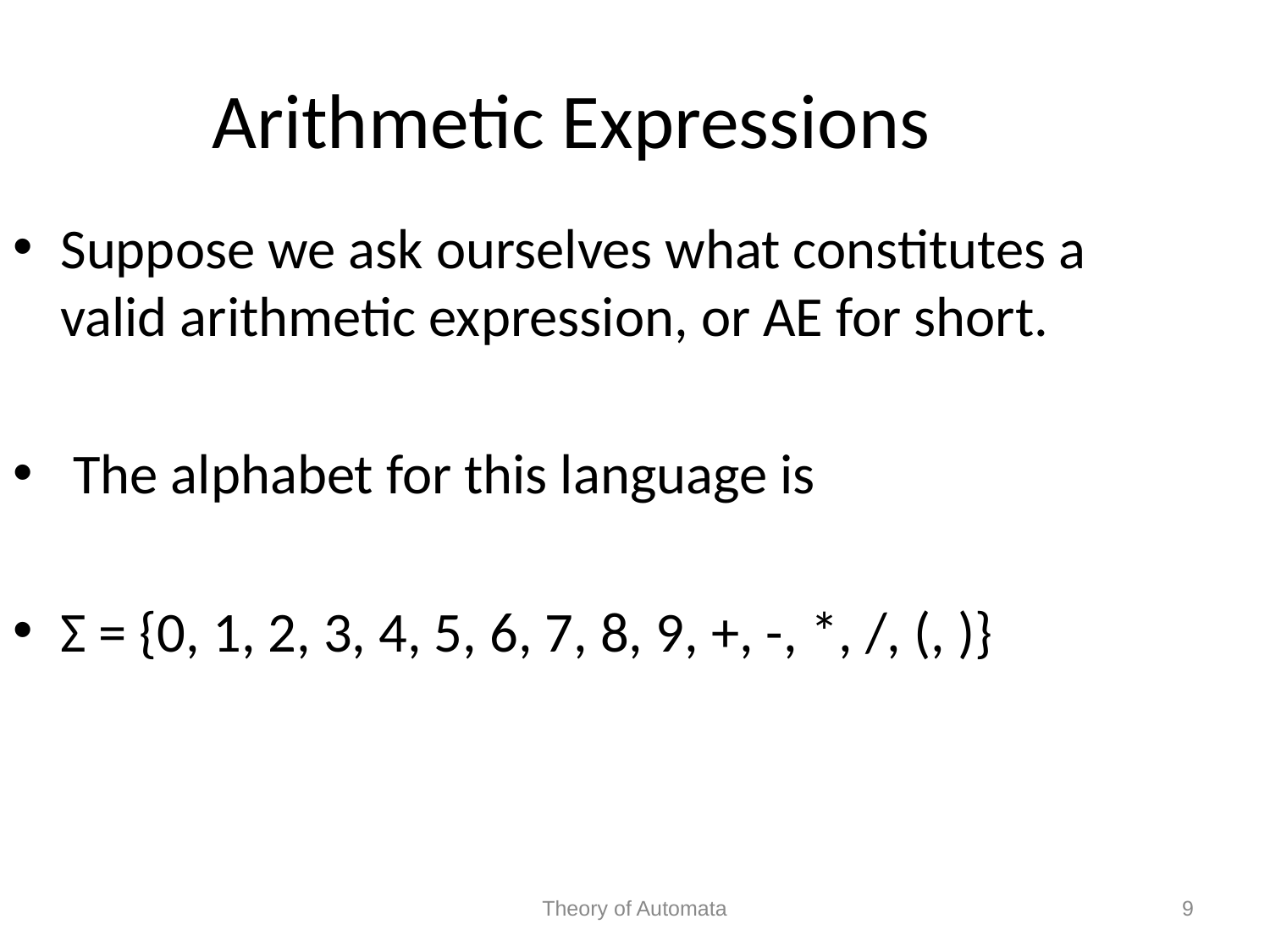

Arithmetic Expressions
Suppose we ask ourselves what constitutes a valid arithmetic expression, or AE for short.

 The alphabet for this language is

Σ = {0, 1, 2, 3, 4, 5, 6, 7, 8, 9, +, -, *, /, (, )}

Theory of Automata
9